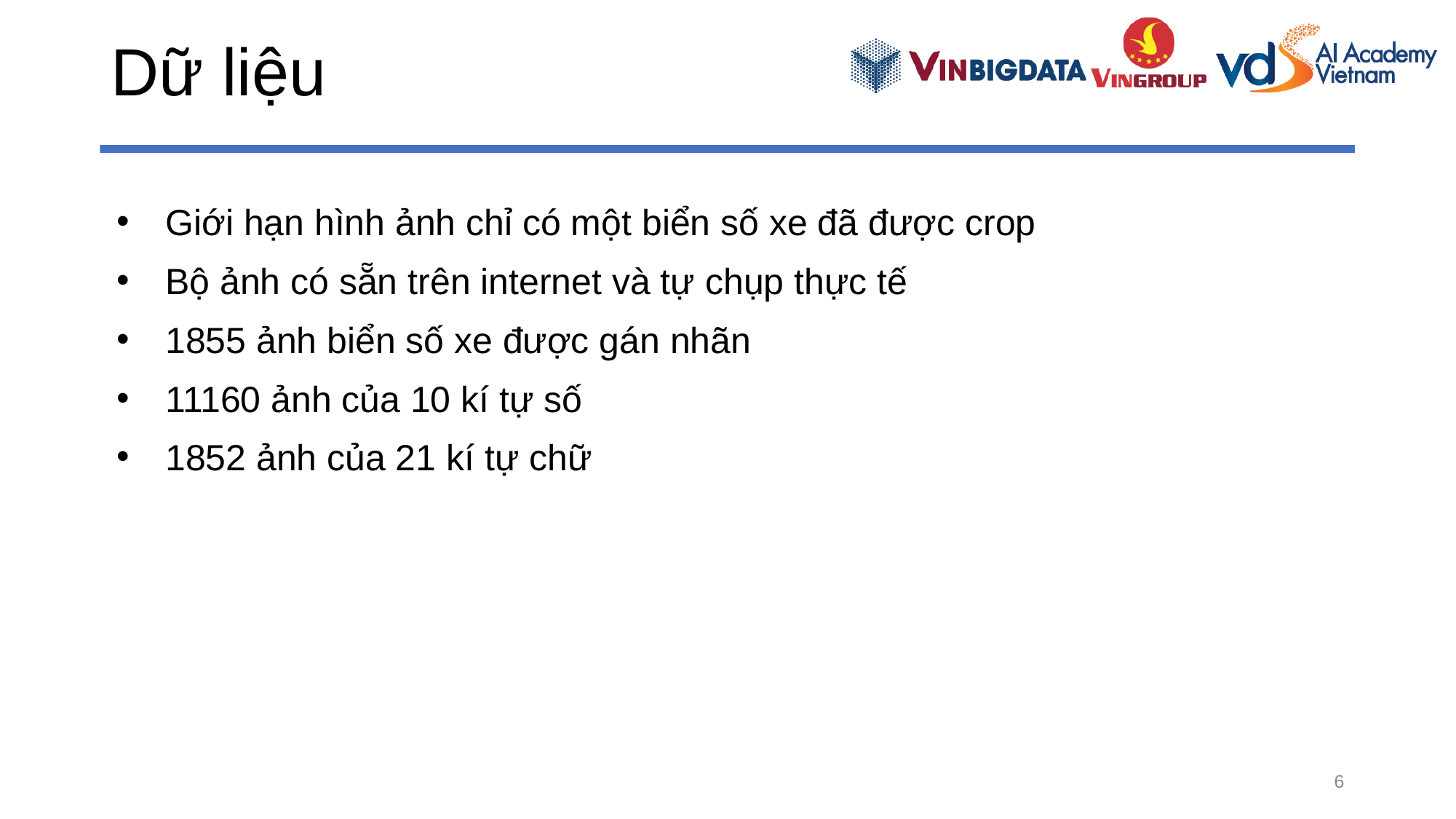

# Dữ liệu
Giới hạn hình ảnh chỉ có một biển số xe đã được crop
Bộ ảnh có sẵn trên internet và tự chụp thực tế
1855 ảnh biển số xe được gán nhãn
11160 ảnh của 10 kí tự số
1852 ảnh của 21 kí tự chữ

6